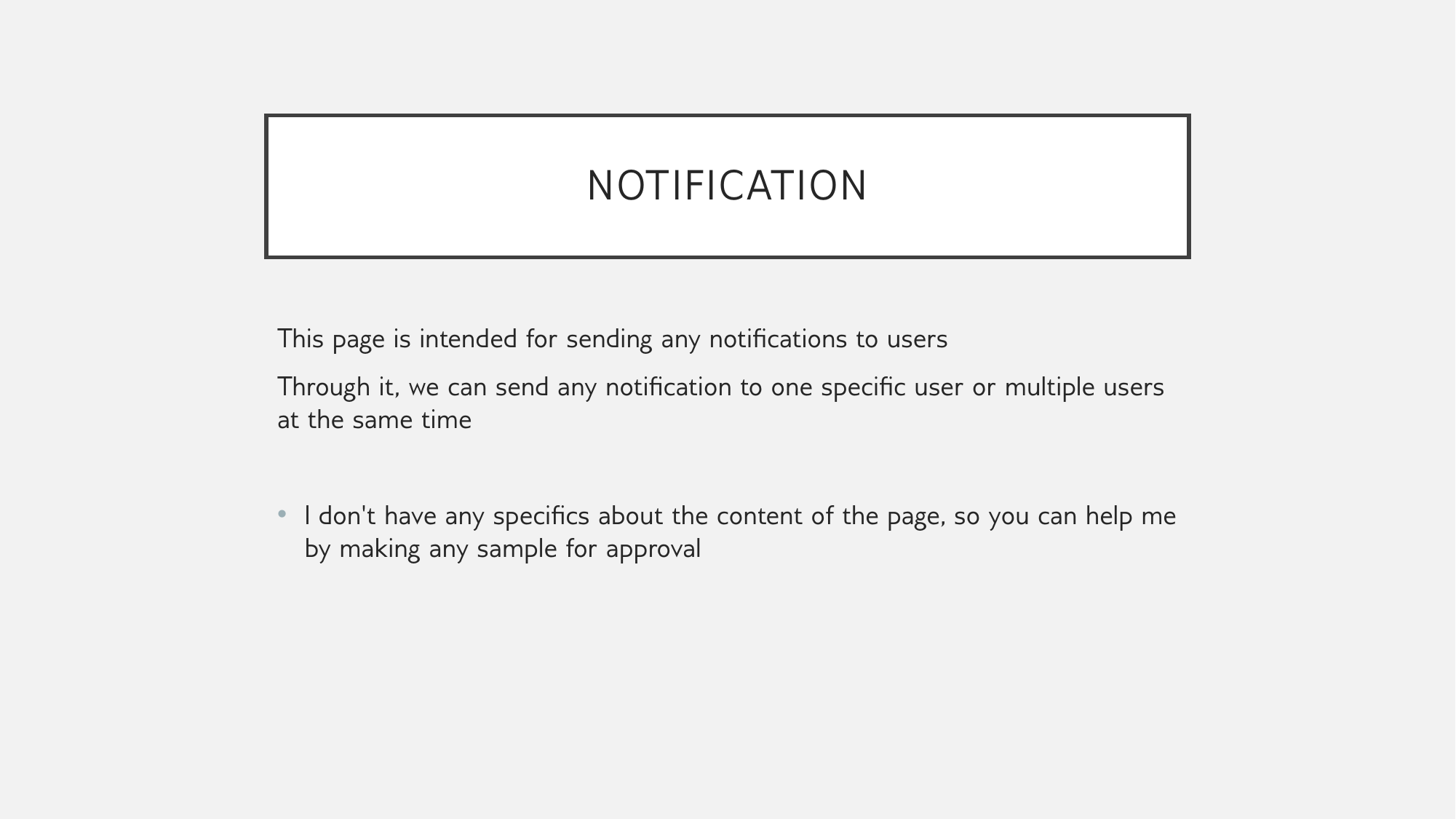

# Notification
This page is intended for sending any notifications to users
Through it, we can send any notification to one specific user or multiple users at the same time

I don't have any specifics about the content of the page, so you can help me by making any sample for approval